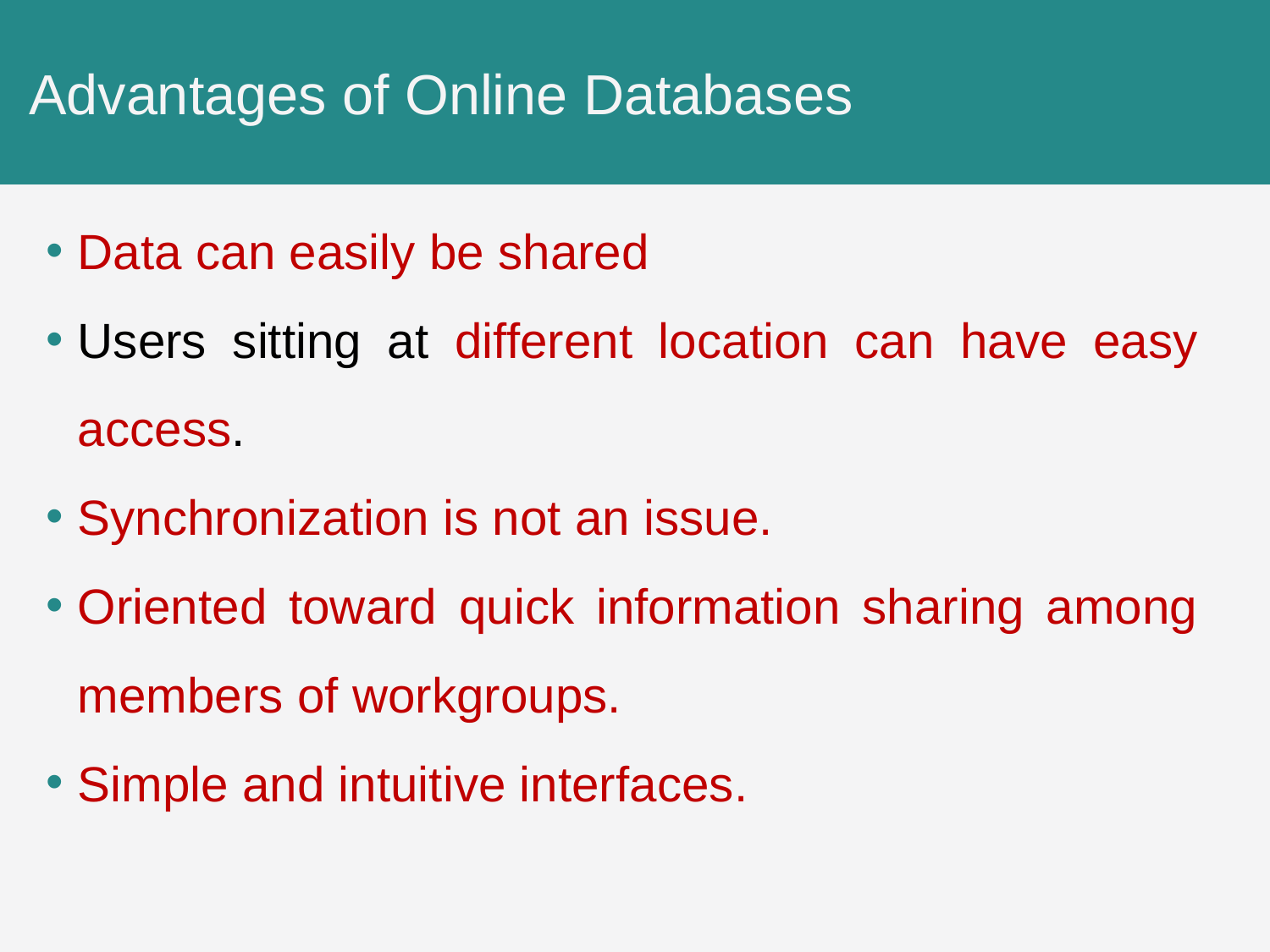

# Advantages of Online Databases
Data can easily be shared
Users sitting at different location can have easy access.
Synchronization is not an issue.
Oriented toward quick information sharing among members of workgroups.
Simple and intuitive interfaces.